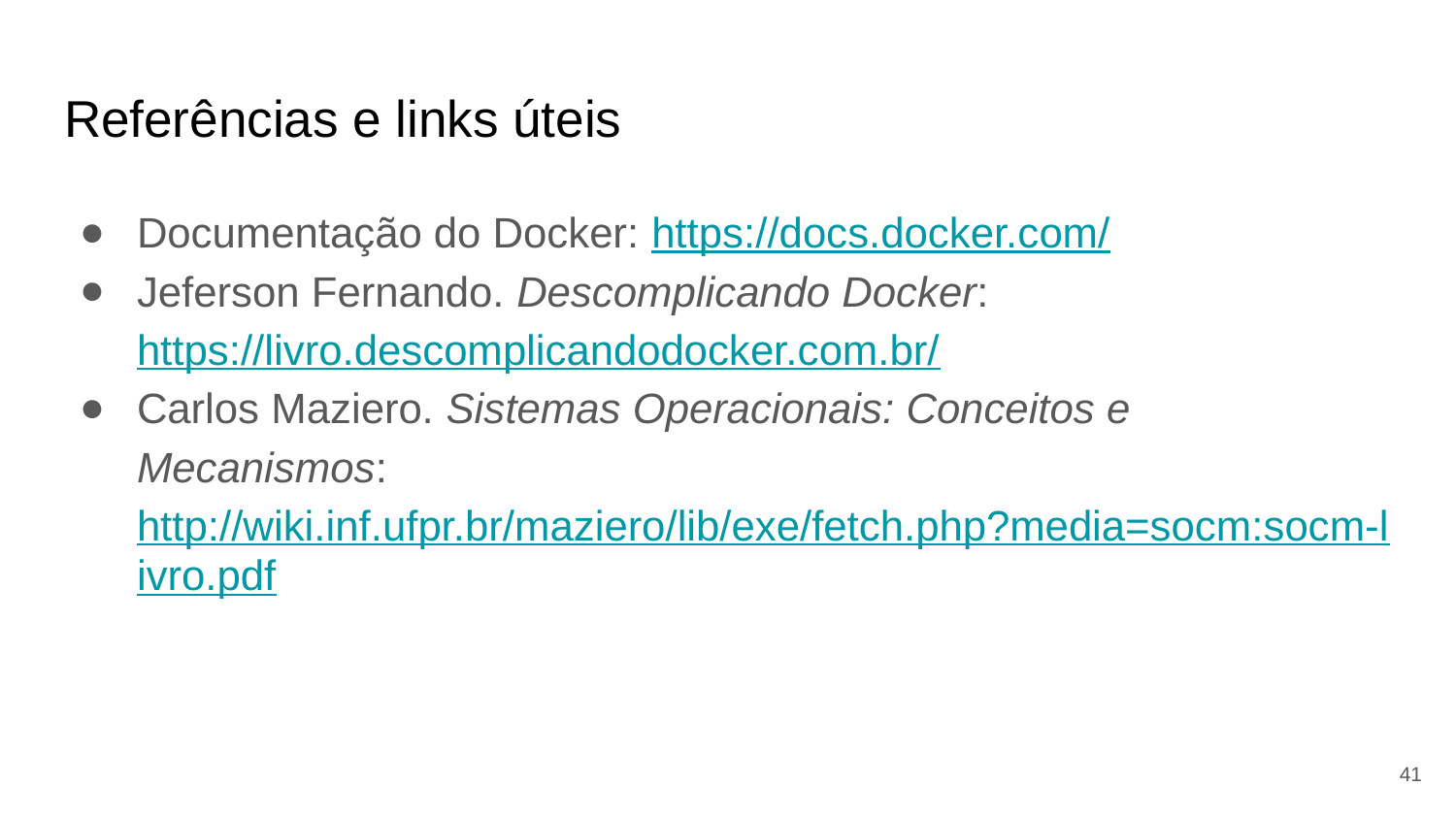

# Referências e links úteis
Documentação do Docker: https://docs.docker.com/
Jeferson Fernando. Descomplicando Docker: https://livro.descomplicandodocker.com.br/
Carlos Maziero. Sistemas Operacionais: Conceitos e Mecanismos: http://wiki.inf.ufpr.br/maziero/lib/exe/fetch.php?media=socm:socm-livro.pdf
41